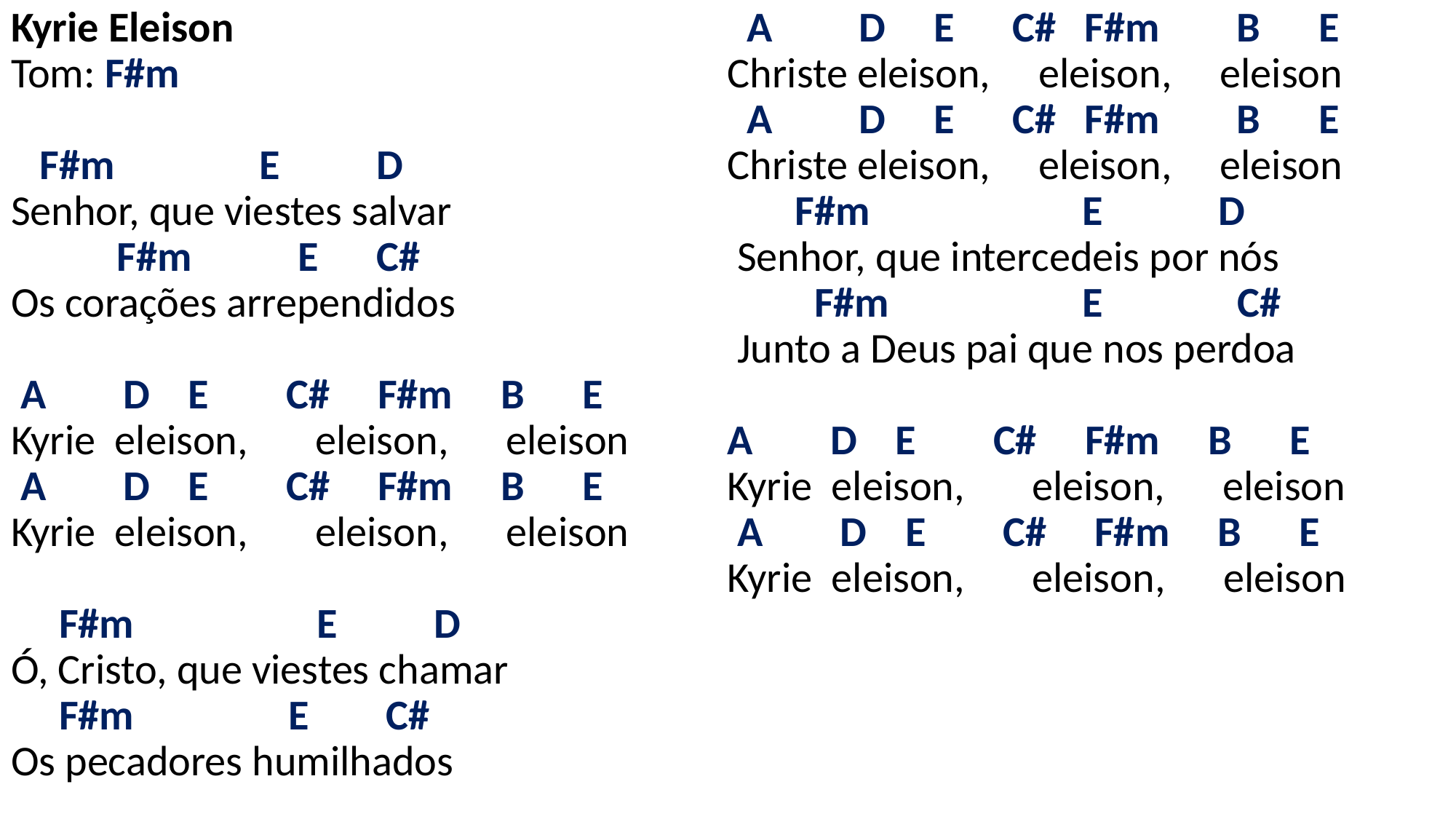

# Kyrie Eleison Tom: F#m   F#m               E          D Senhor, que viestes salvar F#m           E      C# Os corações arrependidos A        D    E        C#     F#m     B      E Kyrie  eleison,       eleison,      eleison A        D    E        C#     F#m     B      E Kyrie  eleison,       eleison,      eleison F#m                   E          D Ó, Cristo, que viestes chamar F#m                E        C# Os pecadores humilhados A         D     E      C#   F#m        B      E Christe eleison,     eleison,     eleison A         D     E      C#   F#m        B      E Christe eleison,     eleison,     eleison F#m                      E            D Senhor, que intercedeis por nós F#m                    E              C# Junto a Deus pai que nos perdoa   A        D    E        C#     F#m     B      E Kyrie  eleison,       eleison,      eleison A        D    E        C#     F#m     B      E Kyrie  eleison,       eleison,      eleison